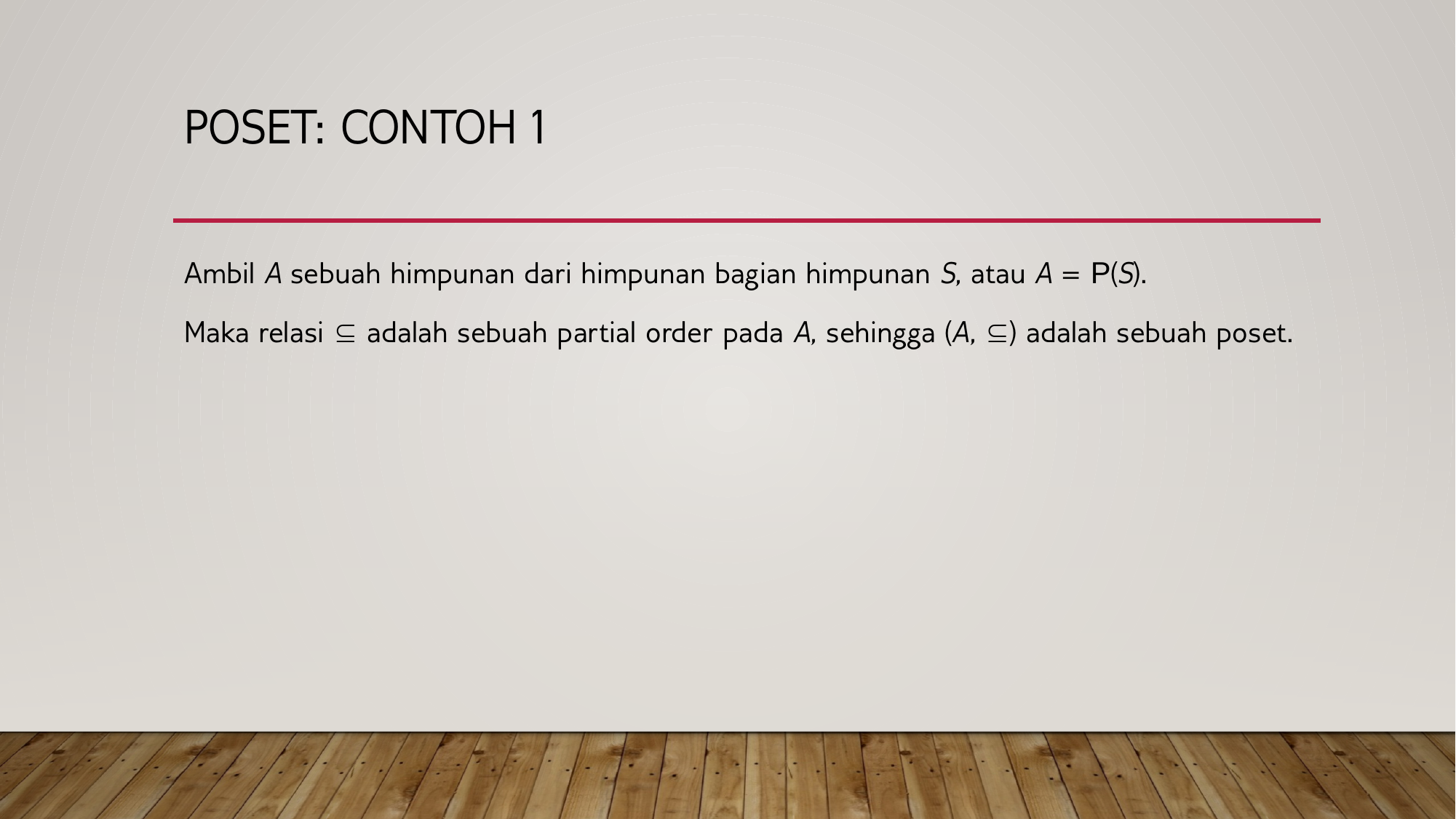

# Poset: contoh 1
Ambil A sebuah himpunan dari himpunan bagian himpunan S, atau A = P(S).
Maka relasi ⊆ adalah sebuah partial order pada A, sehingga (A, ⊆) adalah sebuah poset.